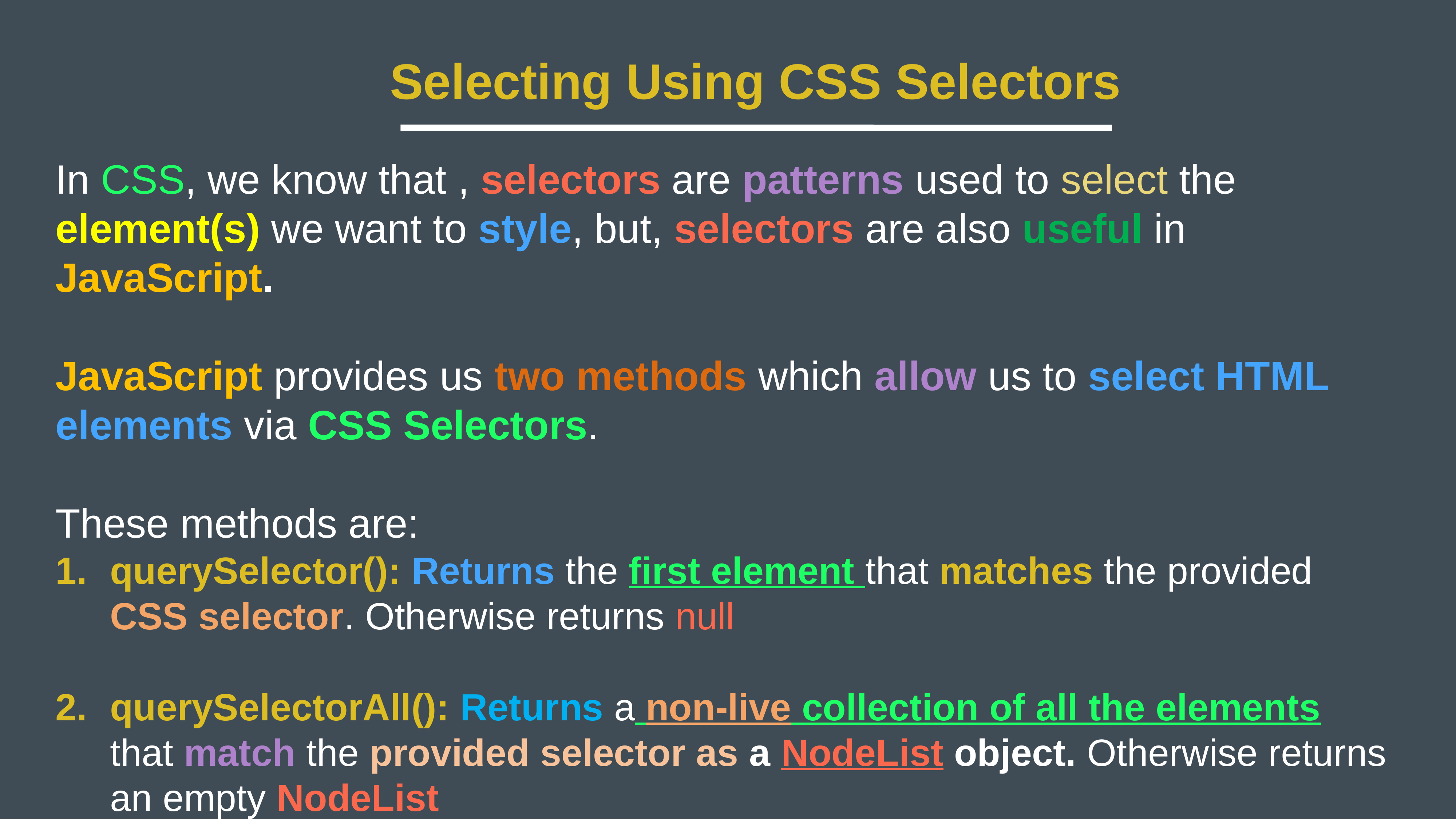

Selecting Using CSS Selectors
In CSS, we know that , selectors are patterns used to select the element(s) we want to style, but, selectors are also useful in JavaScript.

JavaScript provides us two methods which allow us to select HTML elements via CSS Selectors.

These methods are:
querySelector(): Returns the first element that matches the provided CSS selector. Otherwise returns null

querySelectorAll(): Returns a non-live collection of all the elements that match the provided selector as a NodeList object. Otherwise returns an empty NodeList